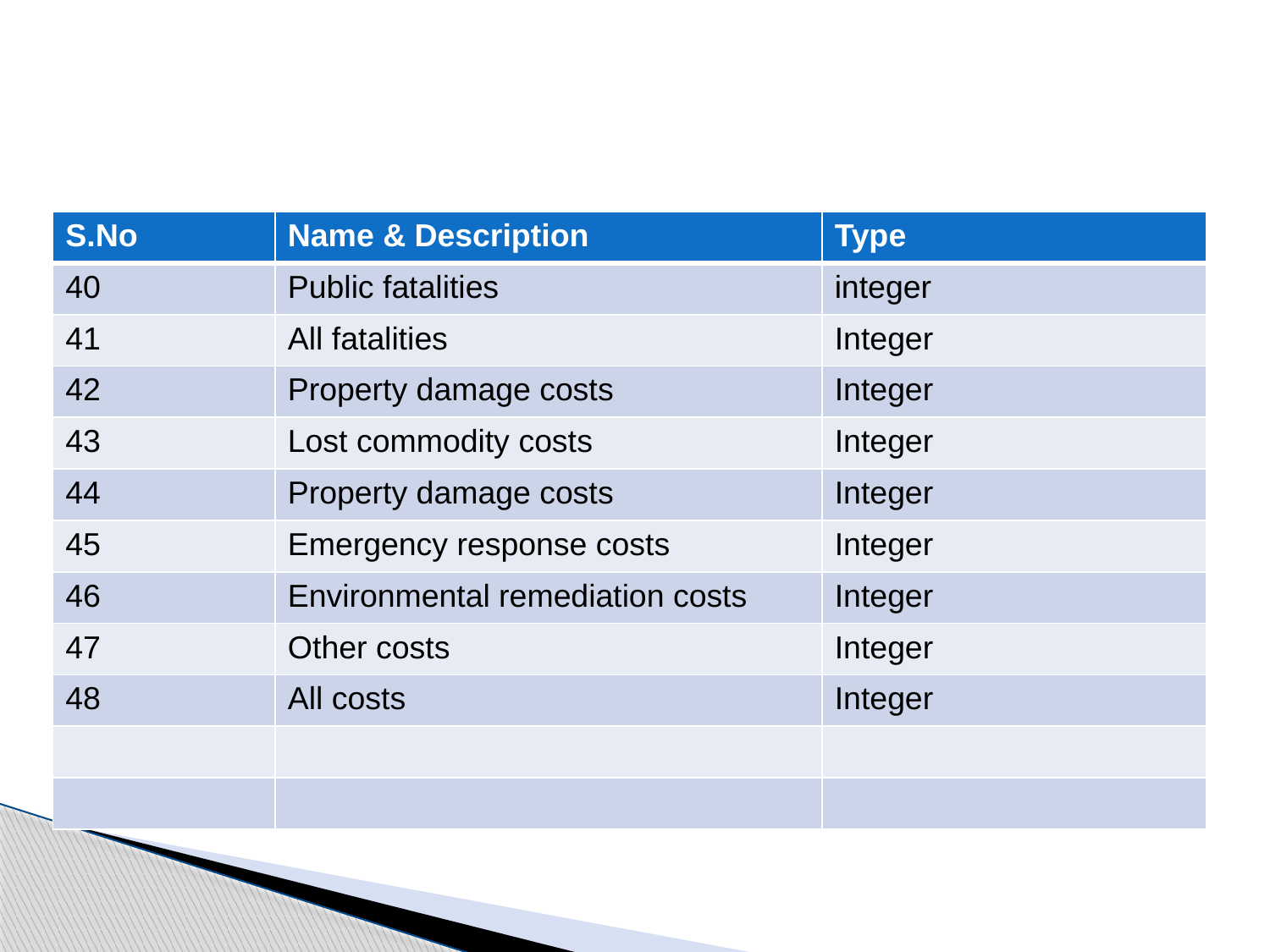

| S.No | Name & Description | Type |
| --- | --- | --- |
| 40 | Public fatalities | integer |
| 41 | All fatalities | Integer |
| 42 | Property damage costs | Integer |
| 43 | Lost commodity costs | Integer |
| 44 | Property damage costs | Integer |
| 45 | Emergency response costs | Integer |
| 46 | Environmental remediation costs | Integer |
| 47 | Other costs | Integer |
| 48 | All costs | Integer |
|  |  |  |
|  |  |  |